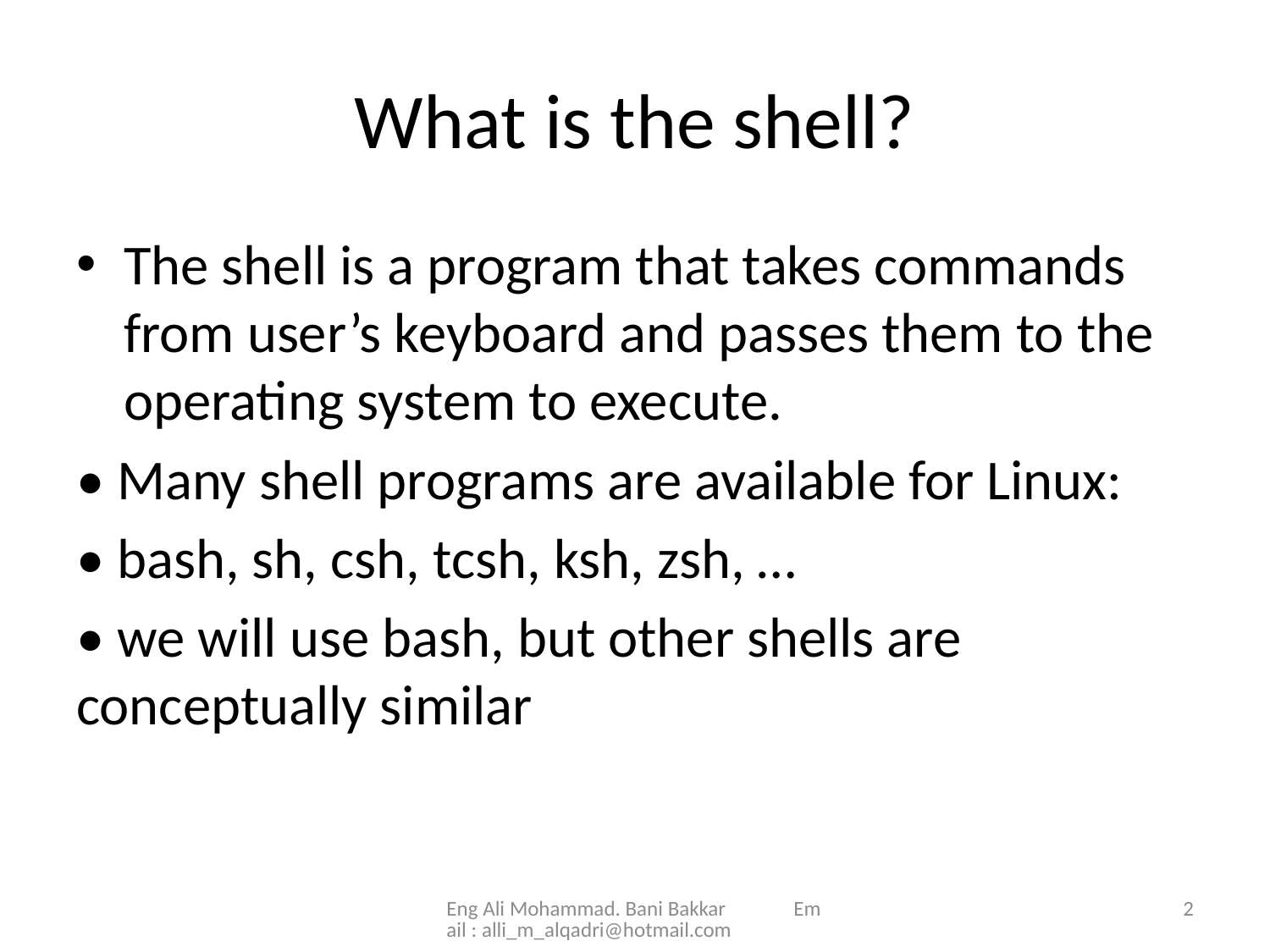

# What is the shell?
The shell is a program that takes commands from user’s keyboard and passes them to the operating system to execute.
• Many shell programs are available for Linux:
• bash, sh, csh, tcsh, ksh, zsh, …
• we will use bash, but other shells are conceptually similar
Eng Ali Mohammad. Bani Bakkar              Email : alli_m_alqadri@hotmail.com
2